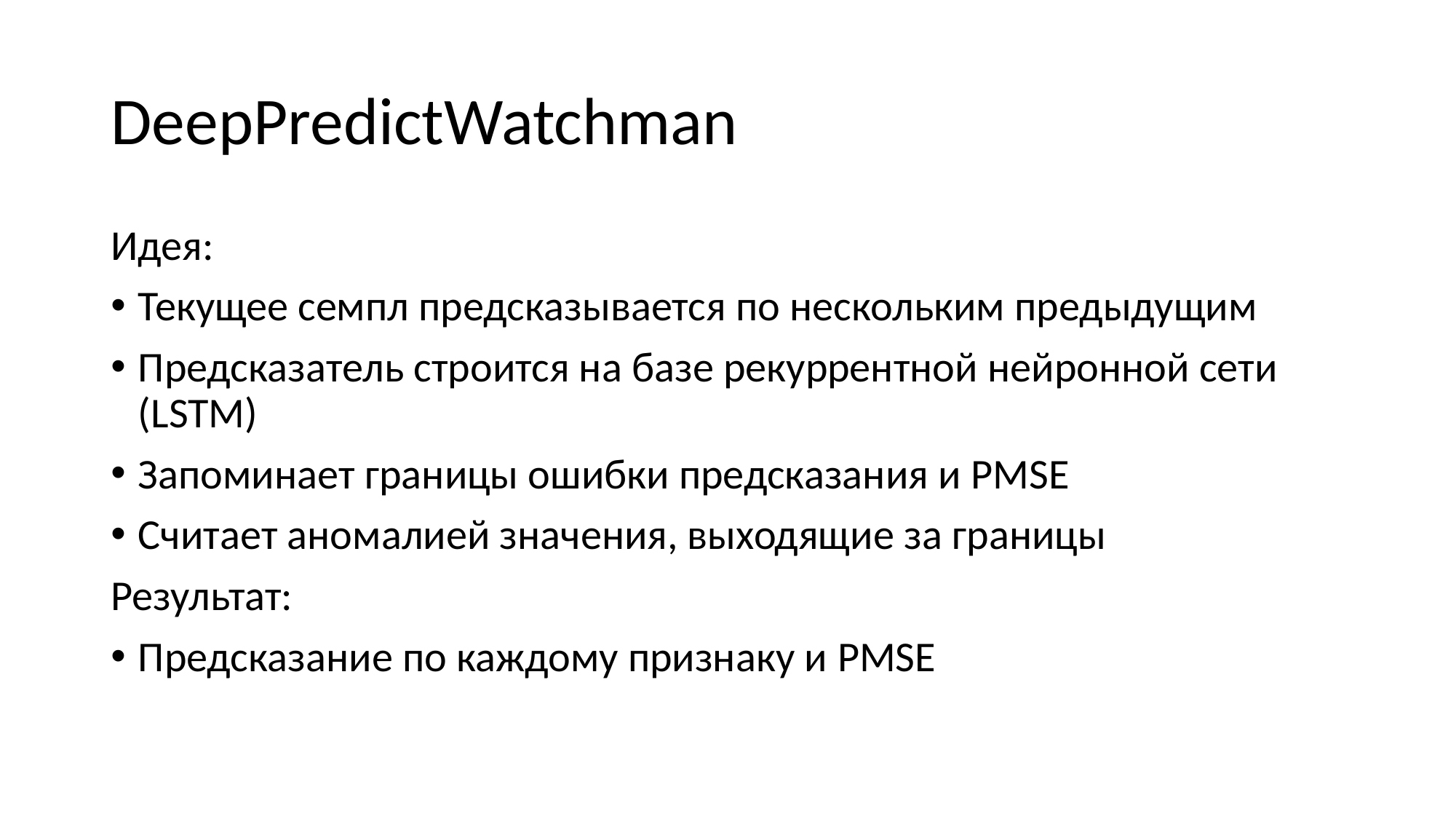

# DeepPredictWatchman
Идея:
Текущее семпл предсказывается по нескольким предыдущим
Предсказатель строится на базе рекуррентной нейронной сети (LSTM)
Запоминает границы ошибки предсказания и PMSE
Считает аномалией значения, выходящие за границы
Результат:
Предсказание по каждому признаку и PMSE